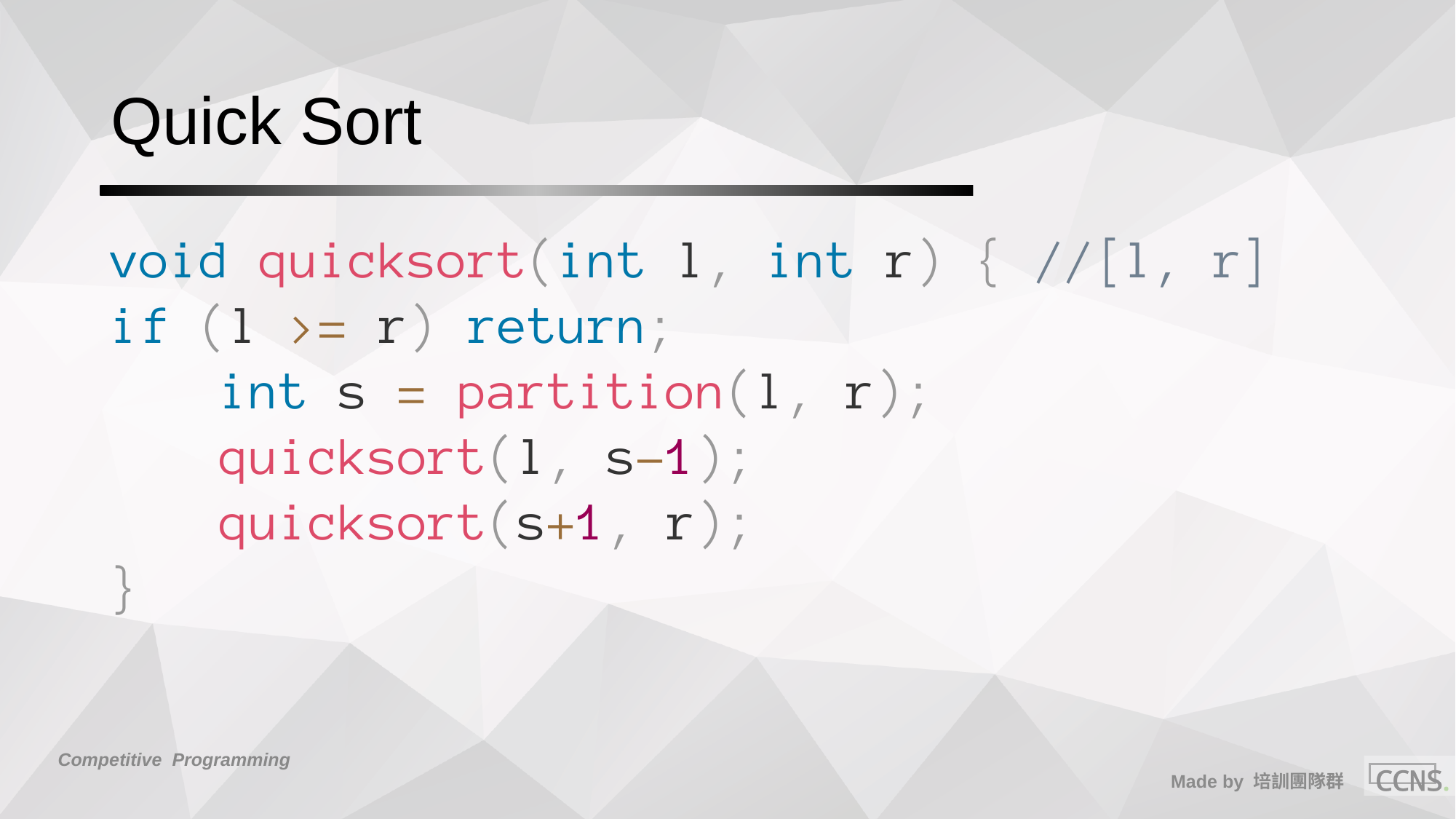

# Quick Sort
void quicksort(int l, int r) { //[l, r] 	if (l >= r) return;
	int s = partition(l, r);
	quicksort(l, s-1);
	quicksort(s+1, r);
}